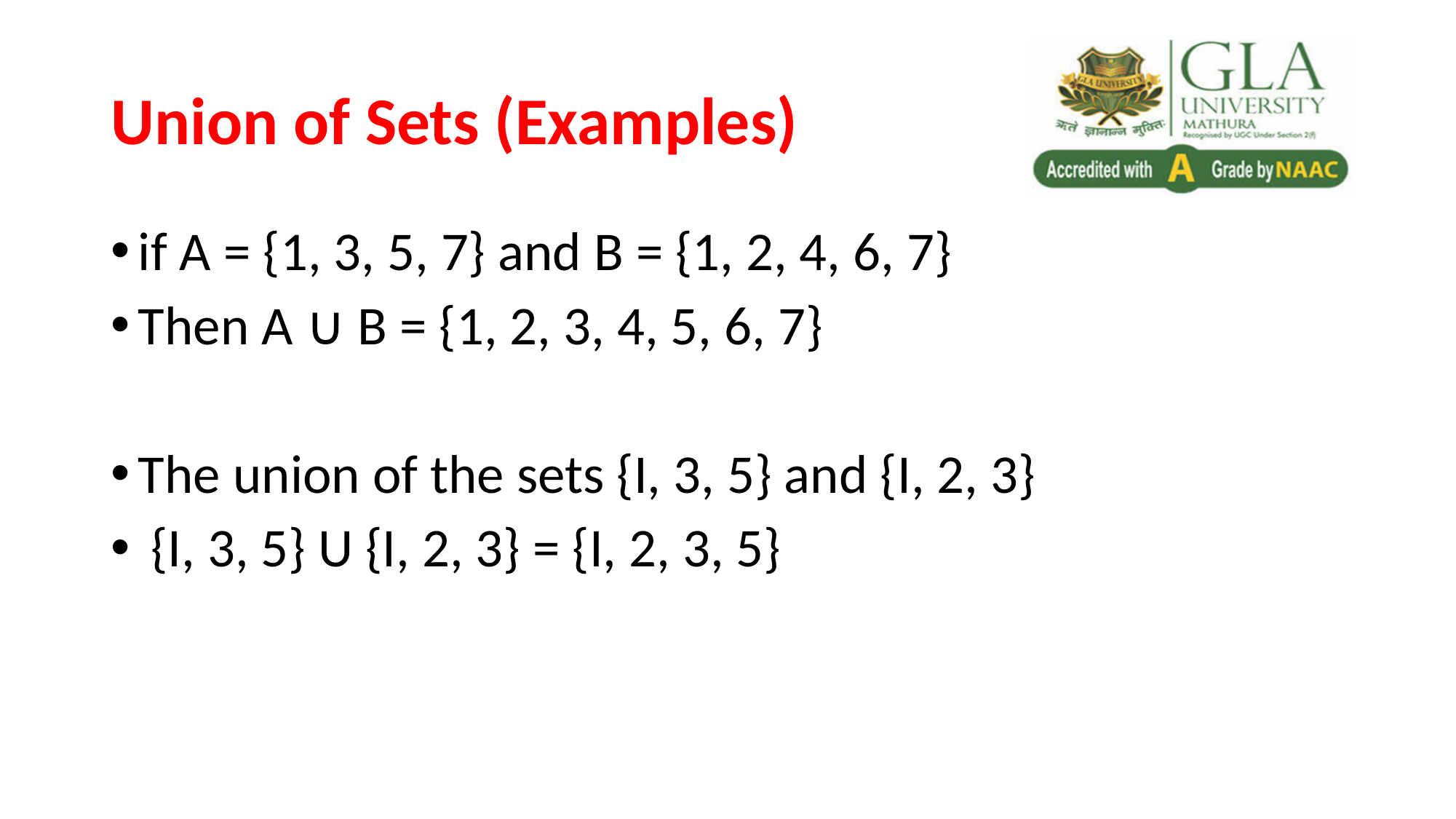

# Union of Sets (Examples)
if A = {1, 3, 5, 7} and B = {1, 2, 4, 6, 7}
Then A ∪ B = {1, 2, 3, 4, 5, 6, 7}

The union of the sets {I, 3, 5} and {I, 2, 3}
 {I, 3, 5} U {I, 2, 3} = {I, 2, 3, 5}